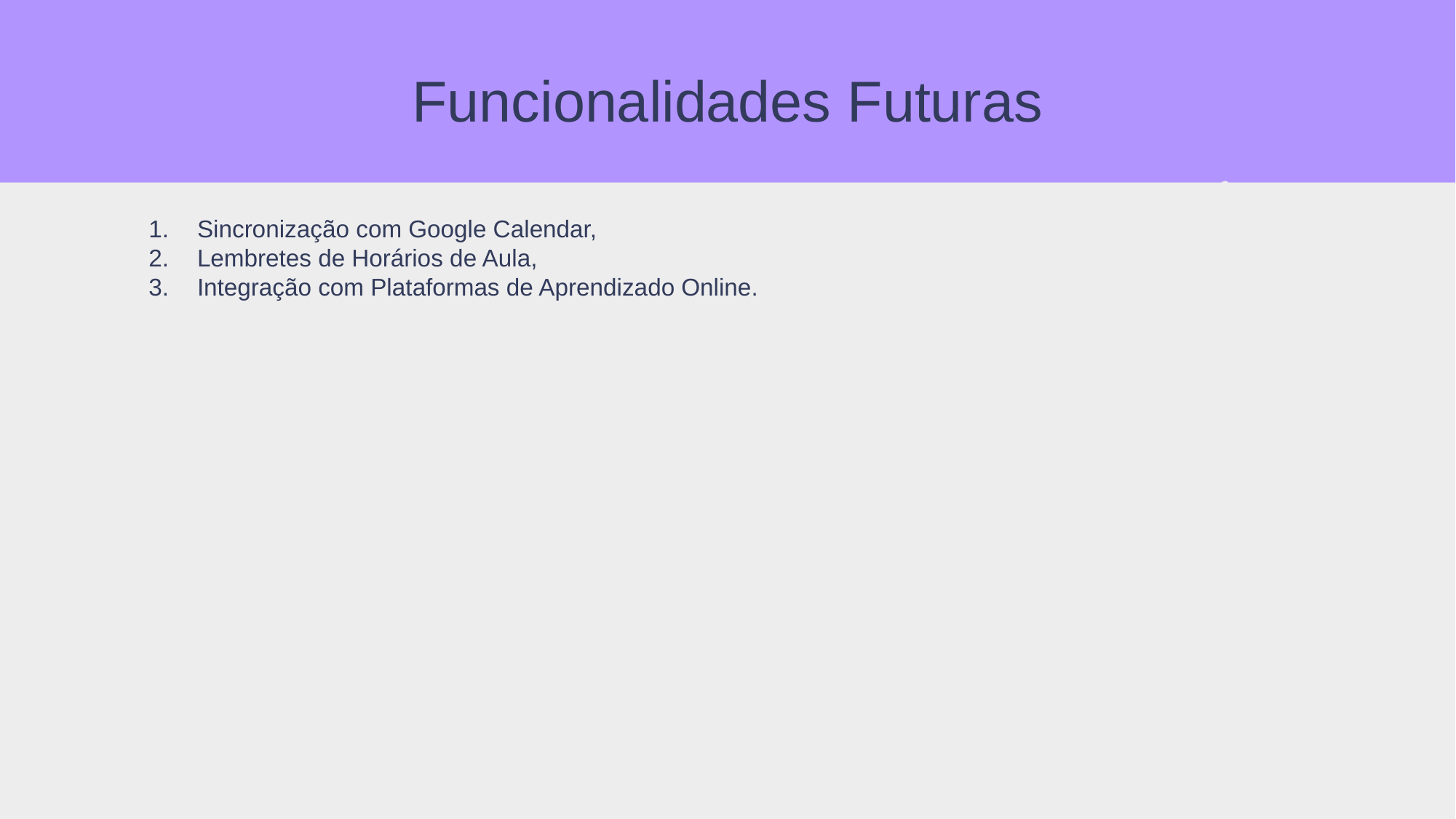

# Funcionalidades Futuras
Sincronização com Google Calendar,
Lembretes de Horários de Aula,
Integração com Plataformas de Aprendizado Online.